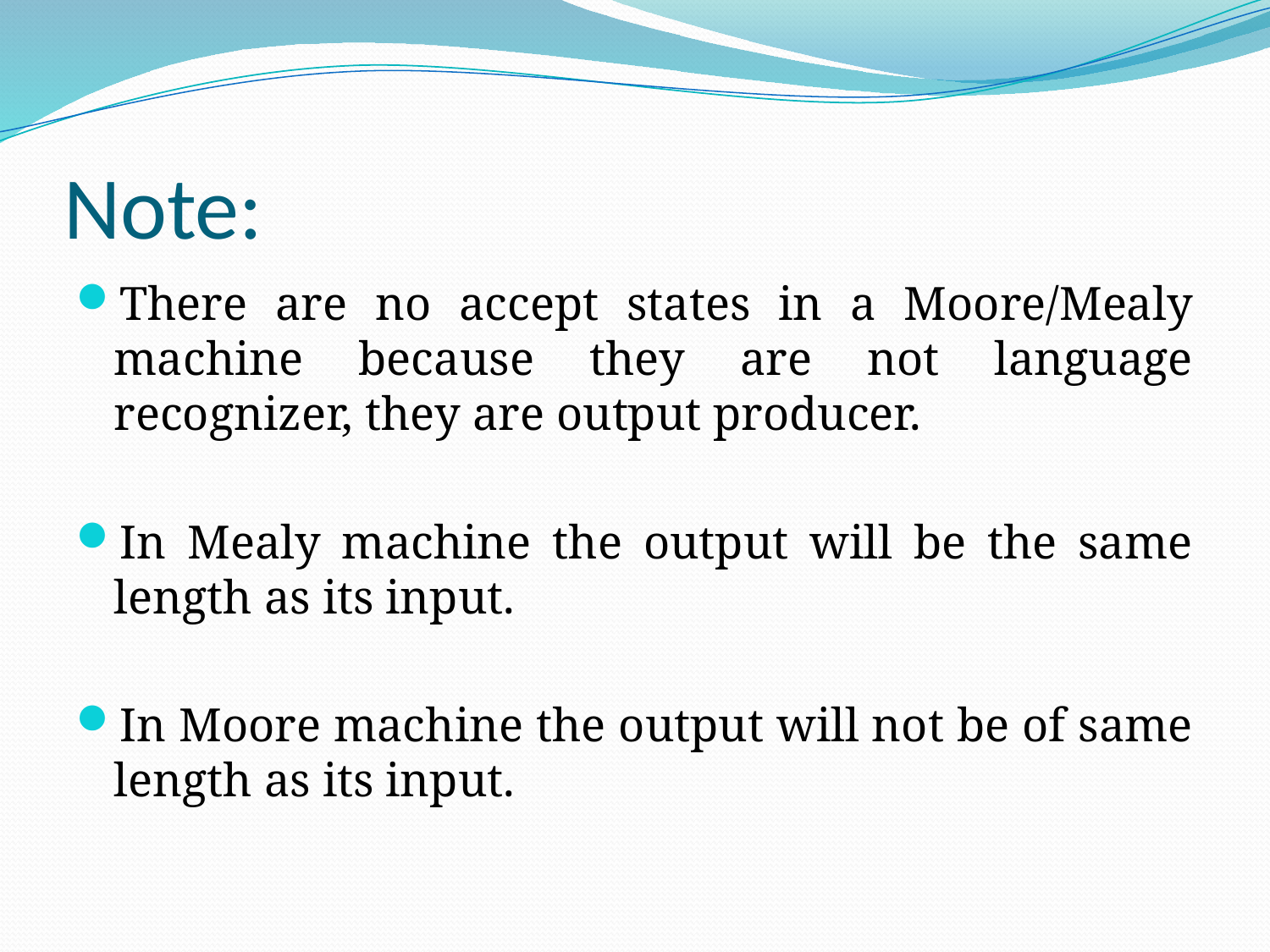

# Note:
There are no accept states in a Moore/Mealy machine because they are not language recognizer, they are output producer.

In Mealy machine the output will be the same length as its input.

In Moore machine the output will not be of same length as its input.